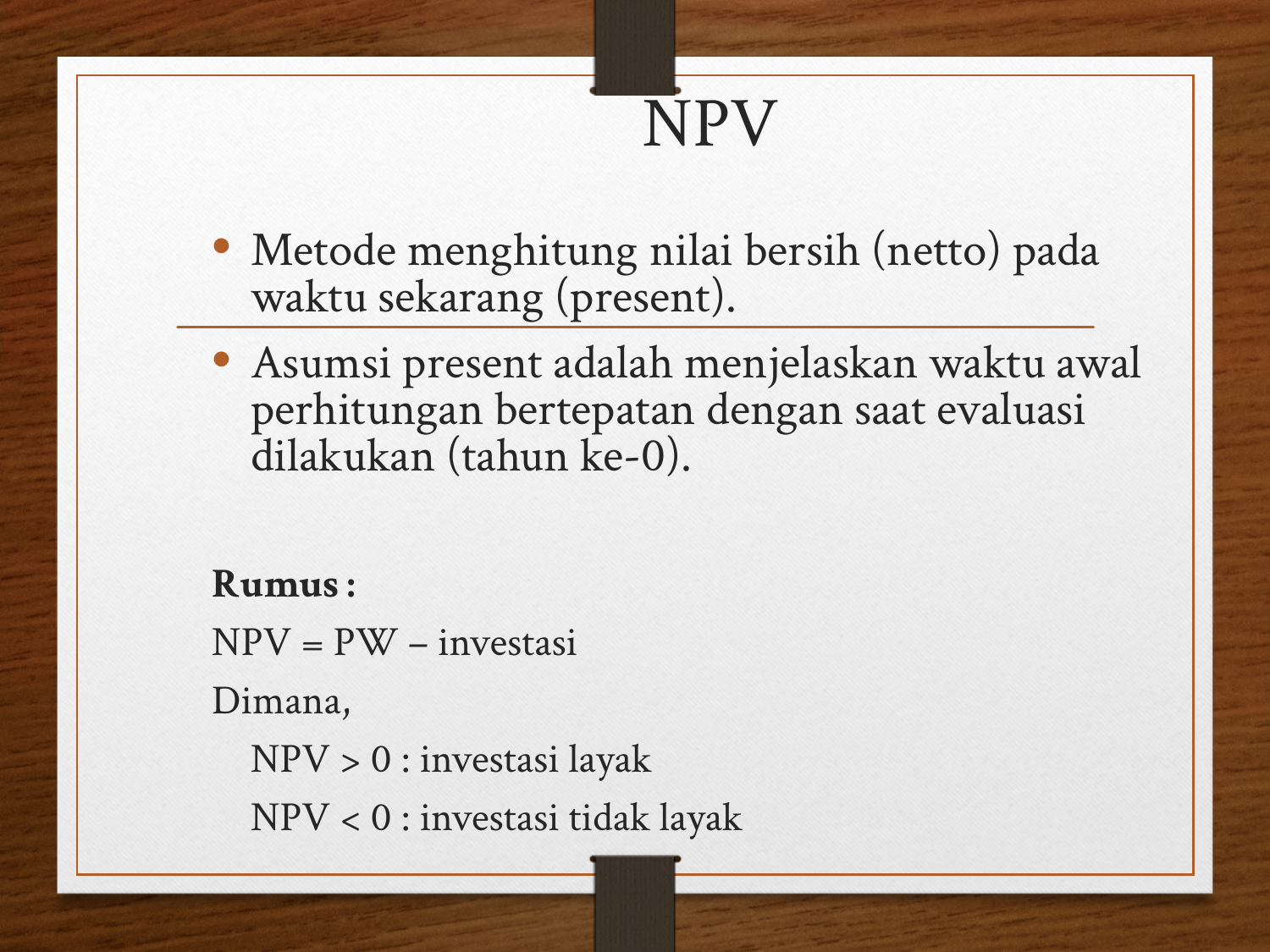

# NPV
Metode menghitung nilai bersih (netto) pada waktu sekarang (present).
Asumsi present adalah menjelaskan waktu awal perhitungan bertepatan dengan saat evaluasi dilakukan (tahun ke-0).

Rumus :
NPV = PW – investasi
Dimana,
			NPV > 0 : investasi layak
			NPV < 0 : investasi tidak layak